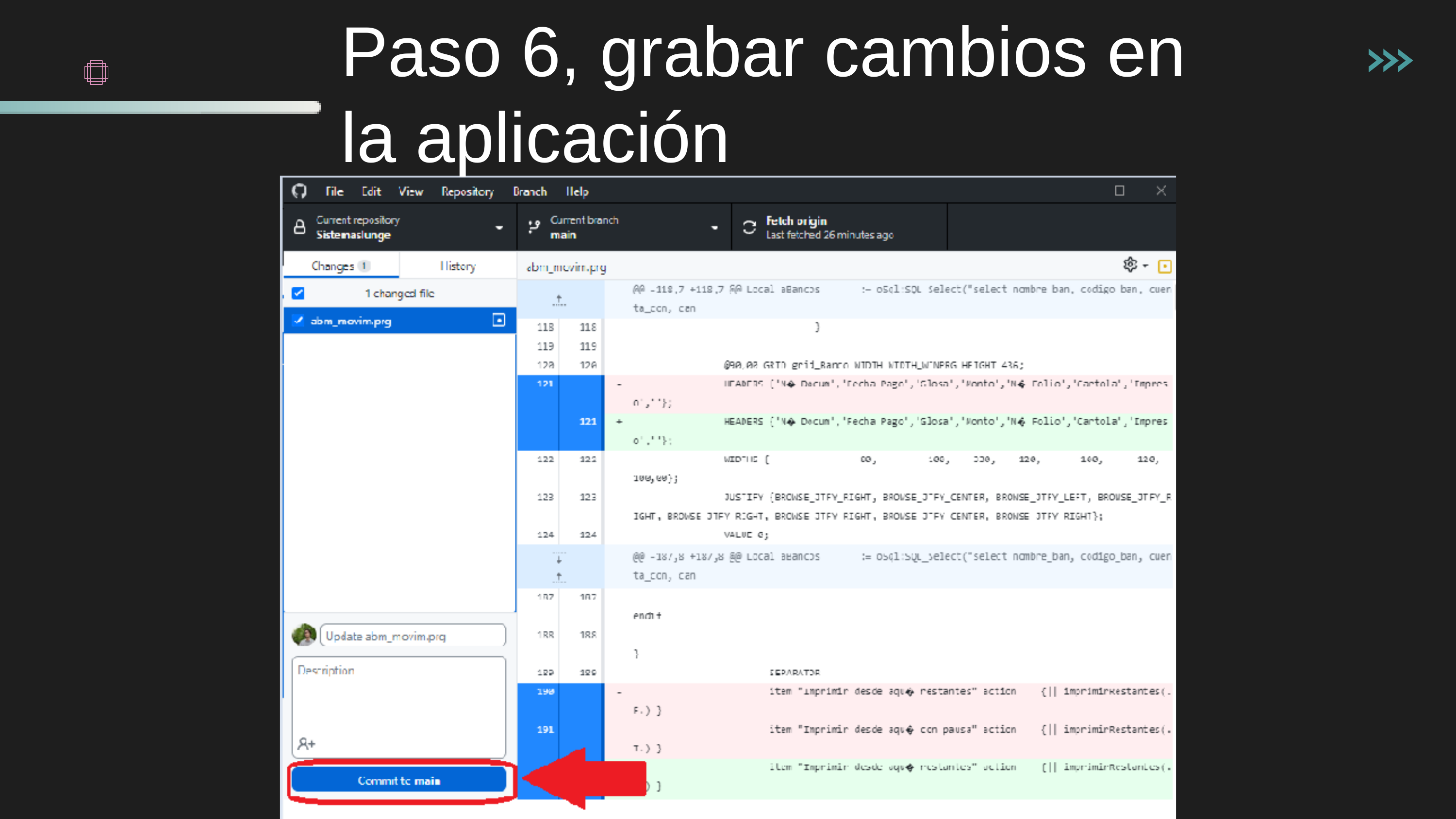

Paso 6, grabar cambios en la aplicación